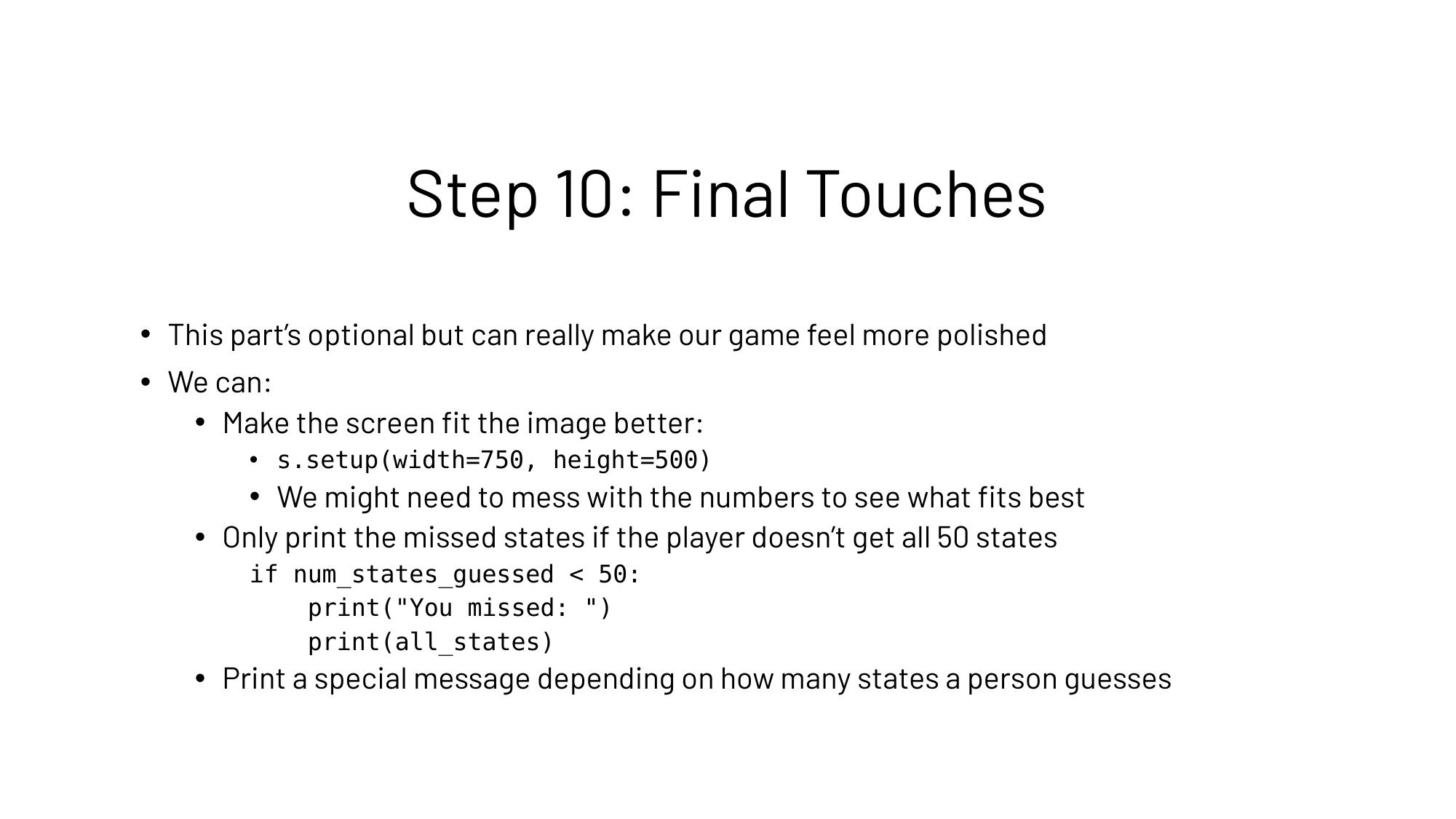

# Step 10: Final Touches
This part’s optional but can really make our game feel more polished
We can:
Make the screen fit the image better:
s.setup(width=750, height=500)
We might need to mess with the numbers to see what fits best
Only print the missed states if the player doesn’t get all 50 states
if num_states_guessed < 50:
    print("You missed: ")
    print(all_states)
Print a special message depending on how many states a person guesses